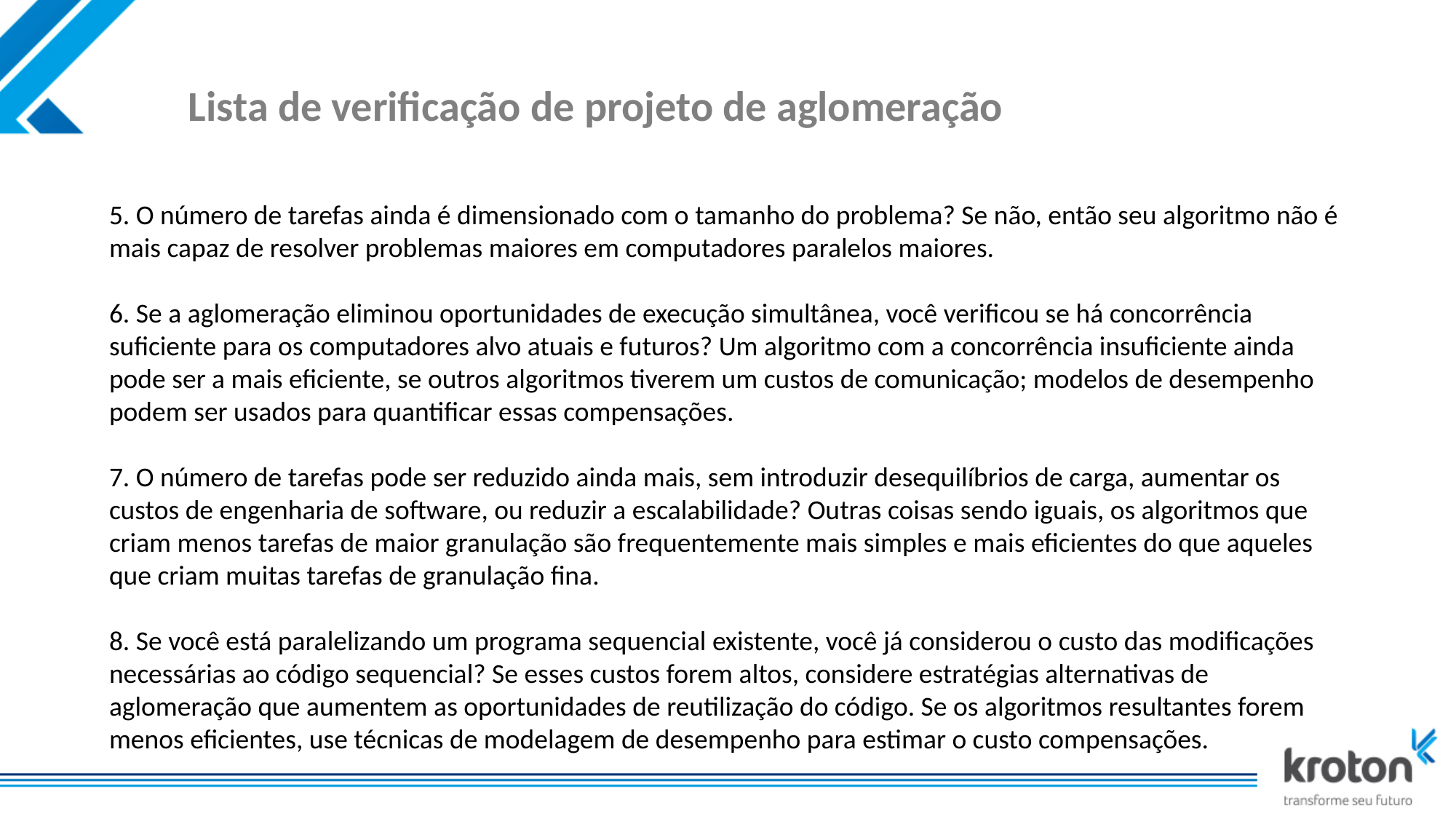

# Lista de verificação de projeto de aglomeração
5. O número de tarefas ainda é dimensionado com o tamanho do problema? Se não, então seu algoritmo não é mais capaz de resolver problemas maiores em computadores paralelos maiores.

6. Se a aglomeração eliminou oportunidades de execução simultânea, você verificou se há concorrência suficiente para os computadores alvo atuais e futuros? Um algoritmo com a concorrência insuficiente ainda pode ser a mais eficiente, se outros algoritmos tiverem um custos de comunicação; modelos de desempenho podem ser usados para quantificar essas compensações.

7. O número de tarefas pode ser reduzido ainda mais, sem introduzir desequilíbrios de carga, aumentar os custos de engenharia de software, ou reduzir a escalabilidade? Outras coisas sendo iguais, os algoritmos que criam menos tarefas de maior granulação são frequentemente mais simples e mais eficientes do que aqueles que criam muitas tarefas de granulação fina.

8. Se você está paralelizando um programa sequencial existente, você já considerou o custo das modificações necessárias ao código sequencial? Se esses custos forem altos, considere estratégias alternativas de aglomeração que aumentem as oportunidades de reutilização do código. Se os algoritmos resultantes forem menos eficientes, use técnicas de modelagem de desempenho para estimar o custo compensações.